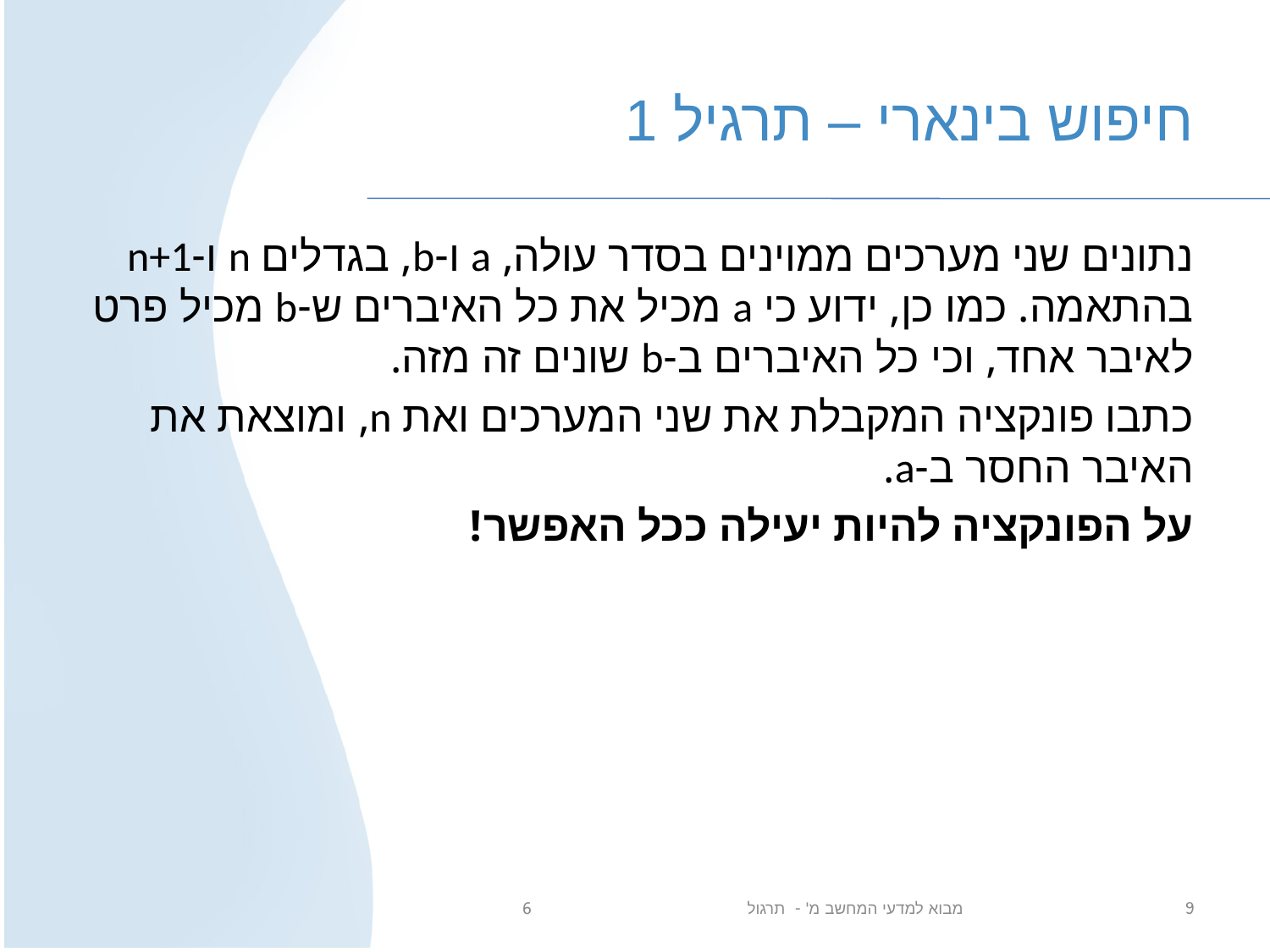

# חיפוש בינארי – תרגיל 1
נתונים שני מערכים ממוינים בסדר עולה, a ו-b, בגדלים n ו-n+1 בהתאמה. כמו כן, ידוע כי a מכיל את כל האיברים ש-b מכיל פרט לאיבר אחד, וכי כל האיברים ב-b שונים זה מזה.
כתבו פונקציה המקבלת את שני המערכים ואת n, ומוצאת את האיבר החסר ב-a.
על הפונקציה להיות יעילה ככל האפשר!
מבוא למדעי המחשב מ' - תרגול 6
9